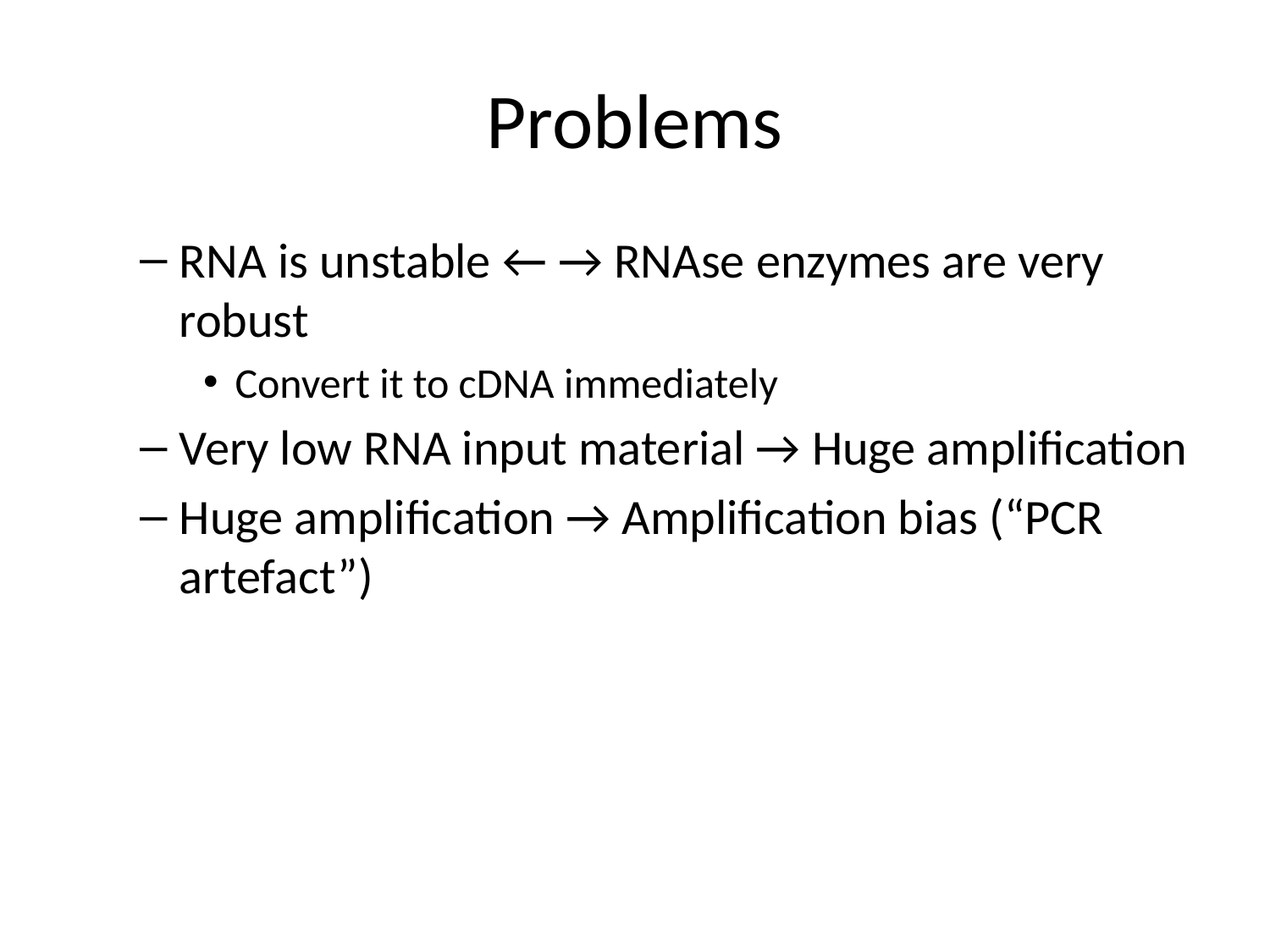

# Problems
RNA is unstable ← → RNAse enzymes are very robust
Convert it to cDNA immediately
Very low RNA input material → Huge amplification
Huge amplification → Amplification bias (“PCR artefact”)